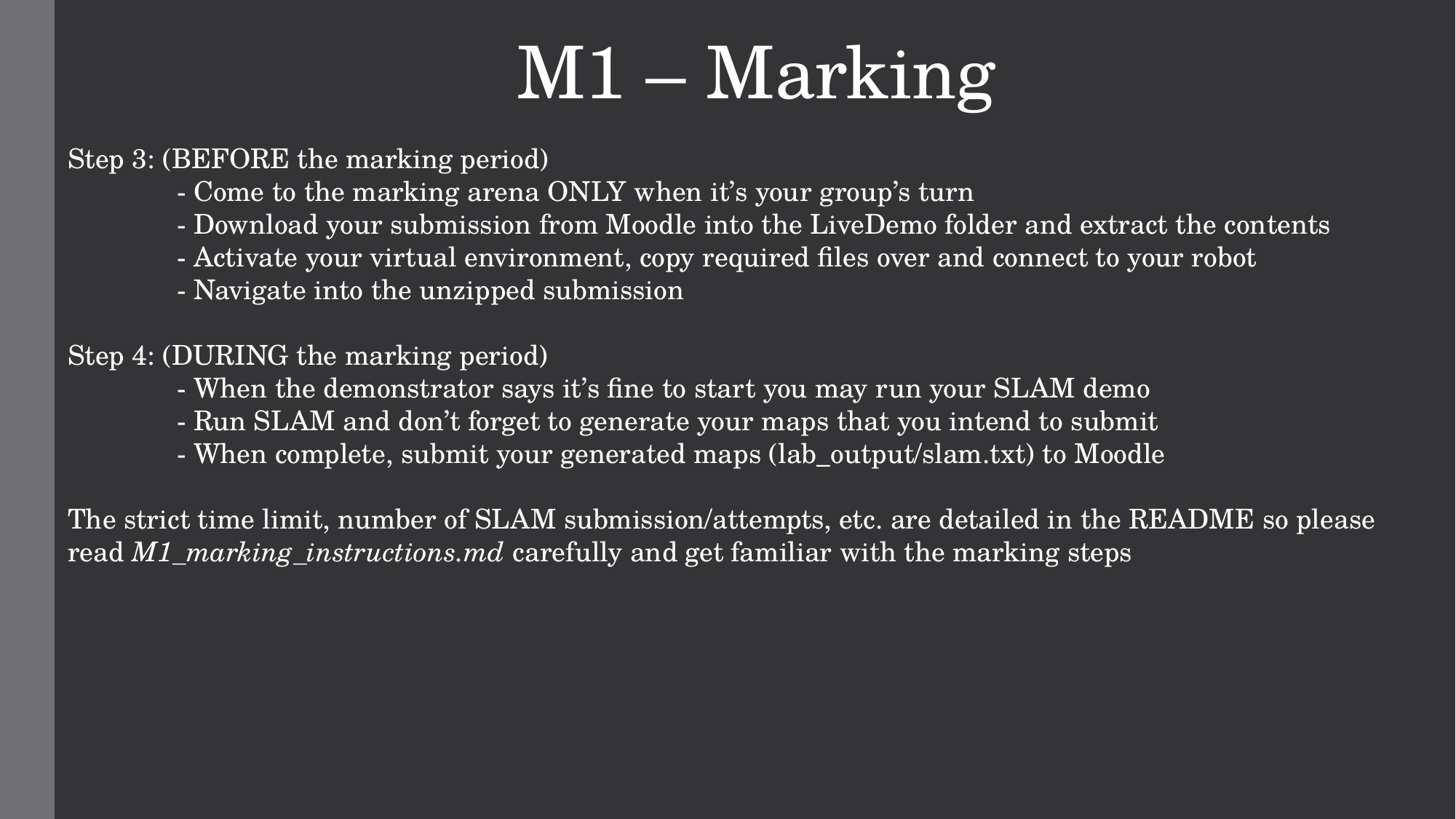

M1 – Marking

Step 3: (BEFORE the marking period)
	- Come to the marking arena ONLY when it’s your group’s turn
	- Download your submission from Moodle into the LiveDemo folder and extract the contents
	- Activate your virtual environment, copy required files over and connect to your robot
	- Navigate into the unzipped submission

Step 4: (DURING the marking period)
	- When the demonstrator says it’s fine to start you may run your SLAM demo
	- Run SLAM and don’t forget to generate your maps that you intend to submit
	- When complete, submit your generated maps (lab_output/slam.txt) to Moodle

The strict time limit, number of SLAM submission/attempts, etc. are detailed in the README so please read M1_marking_instructions.md carefully and get familiar with the marking steps